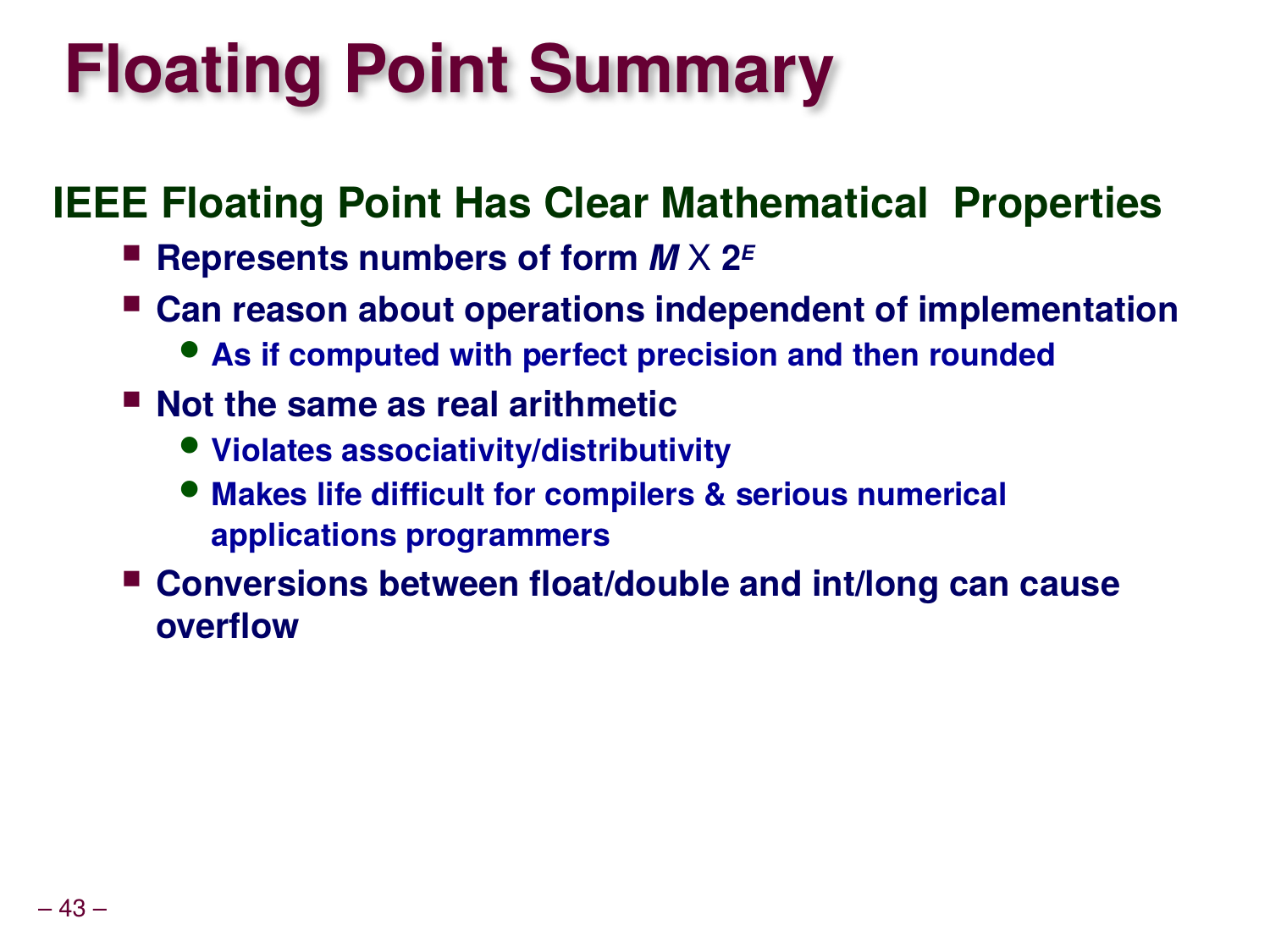

# Floating Point Summary
IEEE Floating Point Has Clear Mathematical  Properties
Represents numbers of form M X 2E
Can reason about operations independent of implementation
As if computed with perfect precision and then rounded
Not the same as real arithmetic
Violates associativity/distributivity
Makes life difficult for compilers & serious numerical applications programmers
Conversions between float/double and int/long can cause overflow